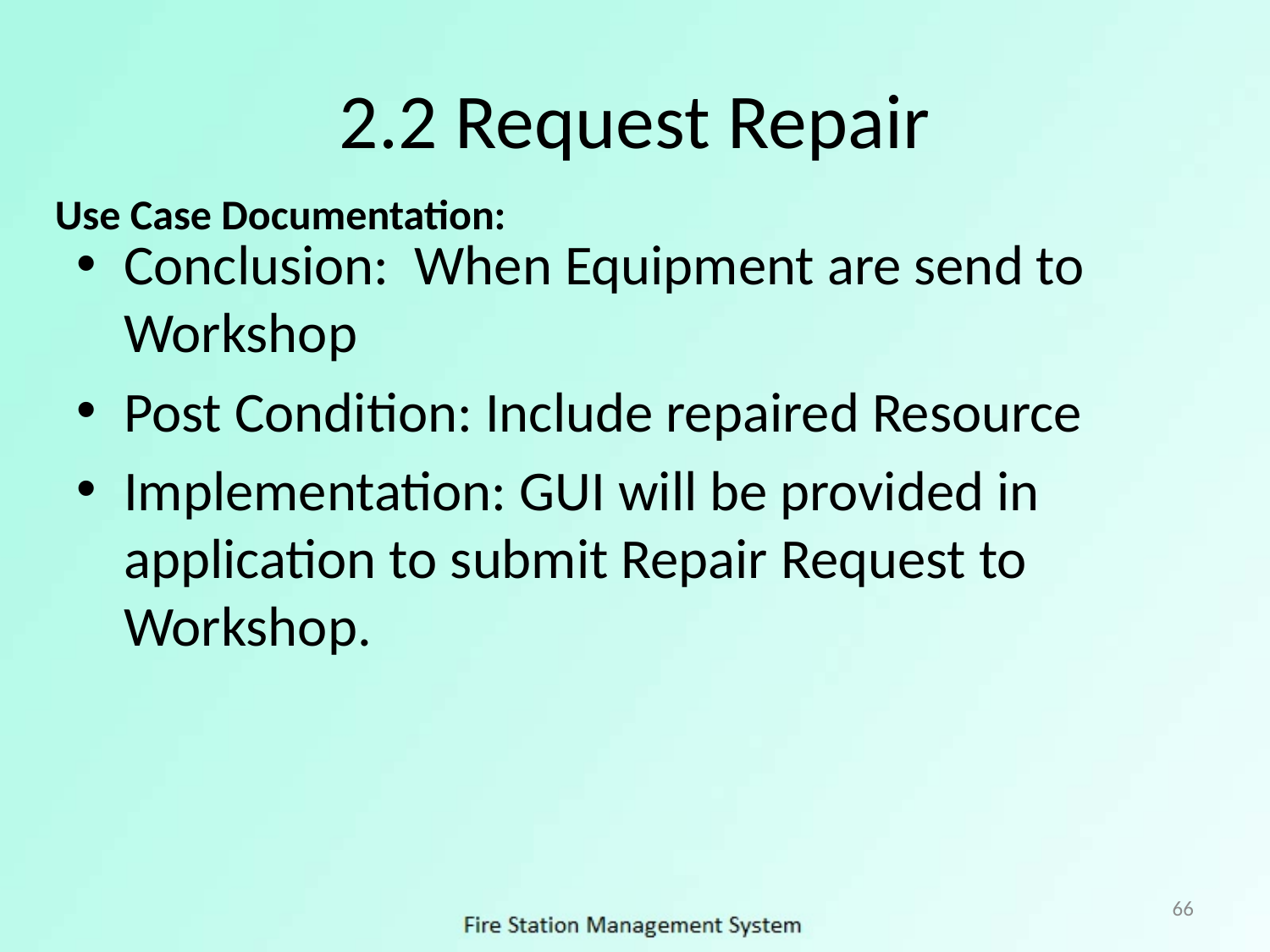

# 2.2 Request Repair
Use Case Documentation:
Conclusion:  When Equipment are send to Workshop
Post Condition: Include repaired Resource
Implementation: GUI will be provided in application to submit Repair Request to Workshop.
66